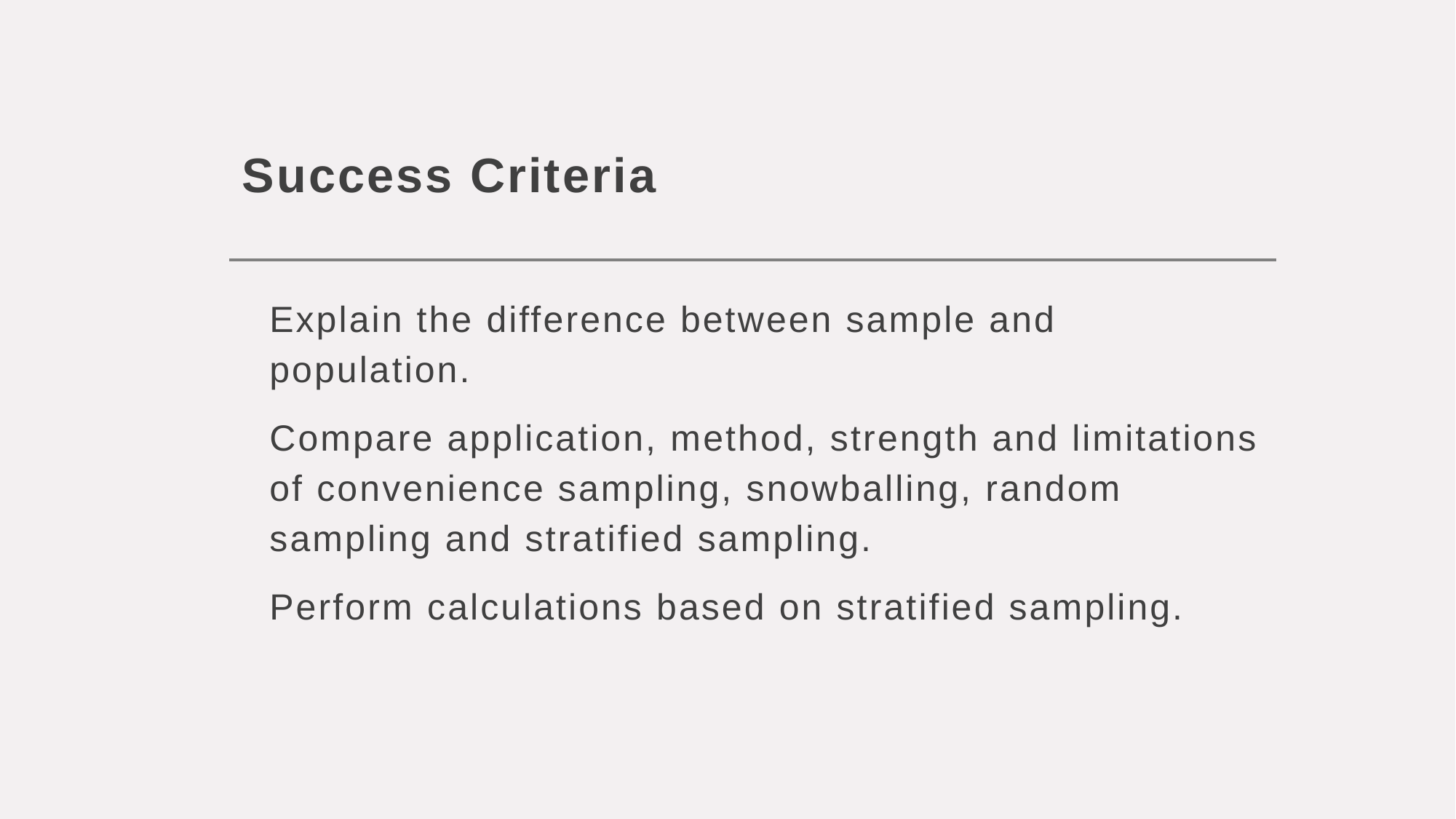

# Success Criteria
Explain the difference between sample and population.
Compare application, method, strength and limitations of convenience sampling, snowballing, random sampling and stratified sampling.
Perform calculations based on stratified sampling.